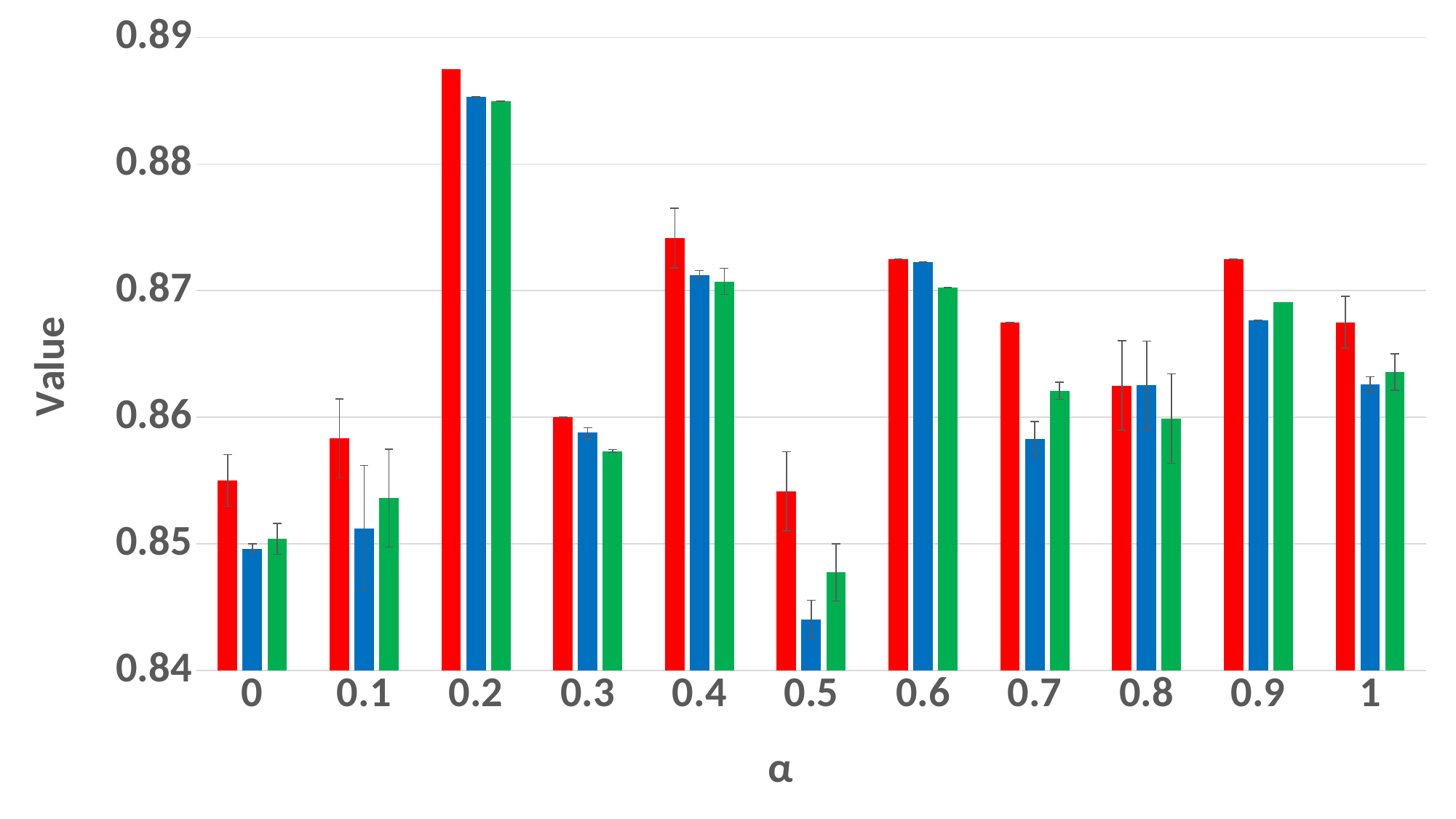

### Chart

| Category | BMACC | BMBACC | BMCAF1 |
|---|---|---|---|
| 0 | 0.855 | 0.849616408348083 | 0.850397561205197 |
| 0.1 | 0.858333333333333 | 0.851236164569854 | 0.85360970433445 |
| 0.2 | 0.887499999999999 | 0.885294079780578 | 0.884948009875057 |
| 0.3 | 0.86 | 0.858823517958323 | 0.857326163152399 |
| 0.4 | 0.874166666666666 | 0.871227542559305 | 0.870725048687832 |
| 0.5 | 0.854166666666666 | 0.844032367070516 | 0.847754884387163 |
| 0.6 | 0.8725 | 0.87225067615509 | 0.870232105869673 |
| 0.7 | 0.8675 | 0.858269353707631 | 0.862096248799938 |
| 0.8 | 0.8625 | 0.862531940142313 | 0.859885012276854 |
| 0.9 | 0.8725 | 0.867647051811218 | 0.869065972440434 |
| 1 | 0.8675 | 0.862617194652557 | 0.863579241995054 |